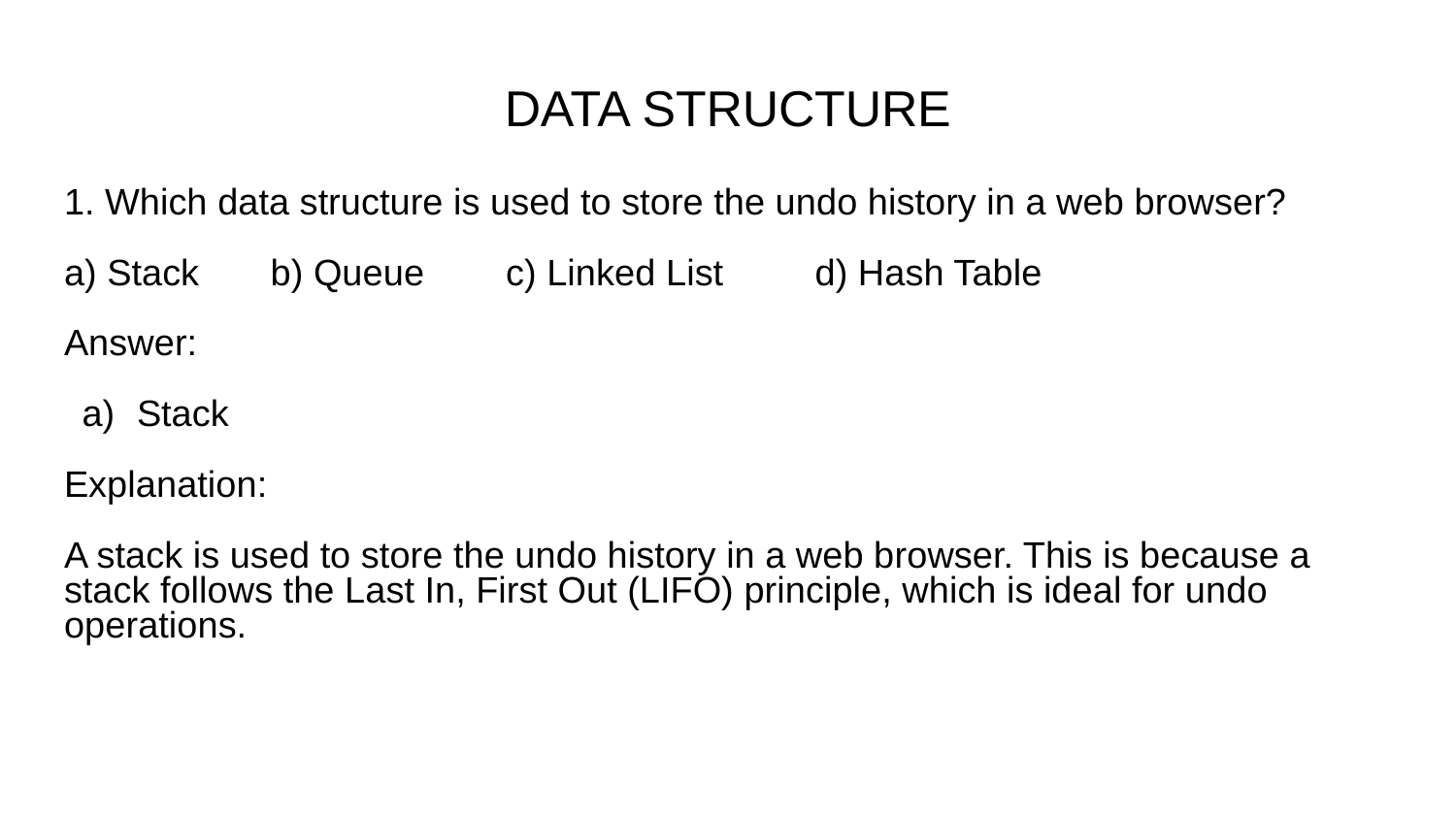

# DATA STRUCTURE
1. Which data structure is used to store the undo history in a web browser?

a) Stack       b) Queue        c) Linked List         d) Hash Table

Answer:

Stack

Explanation:

A stack is used to store the undo history in a web browser. This is because a stack follows the Last In, First Out (LIFO) principle, which is ideal for undo operations.